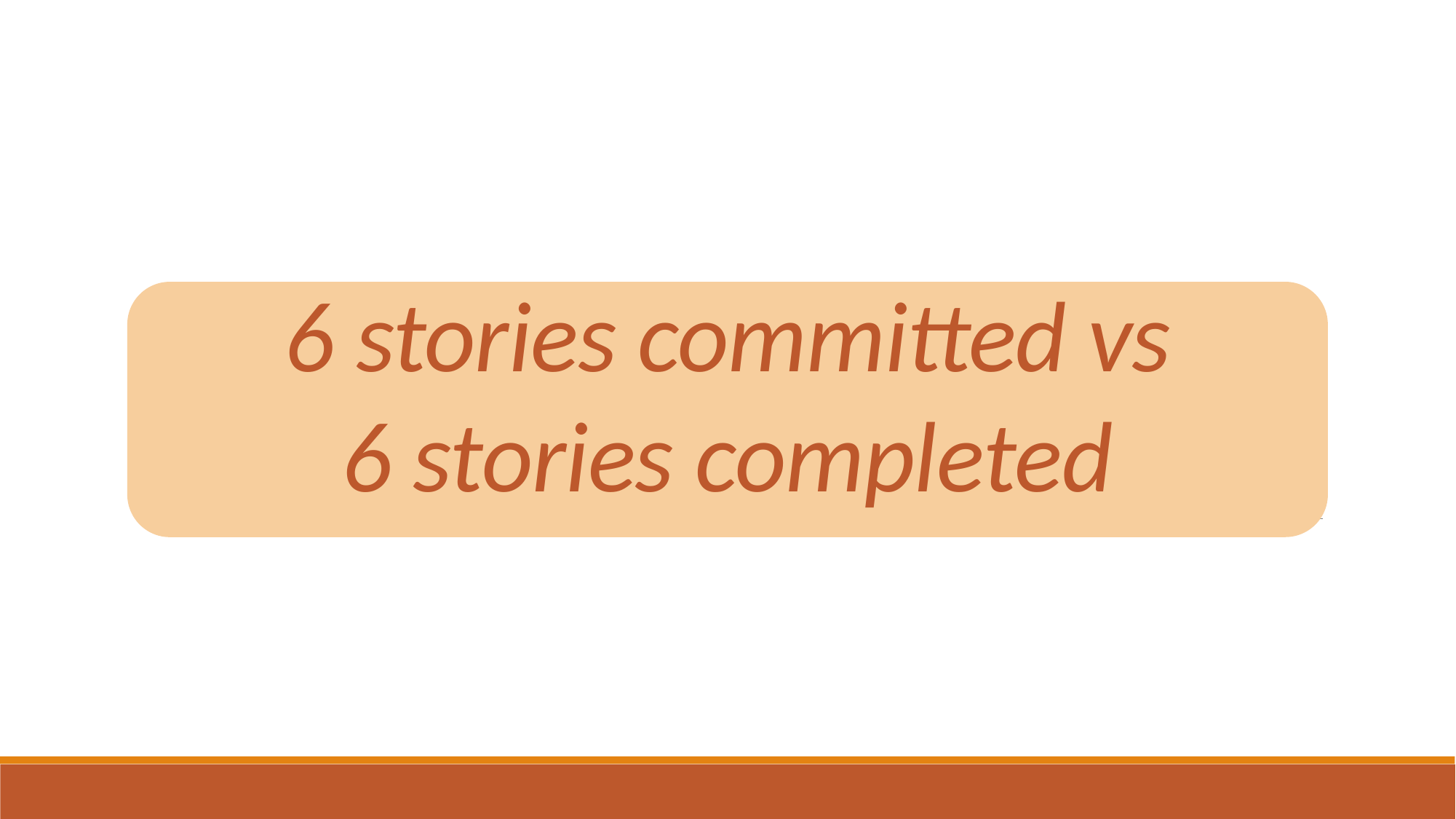

# 6 stories committed vs 6 stories completed